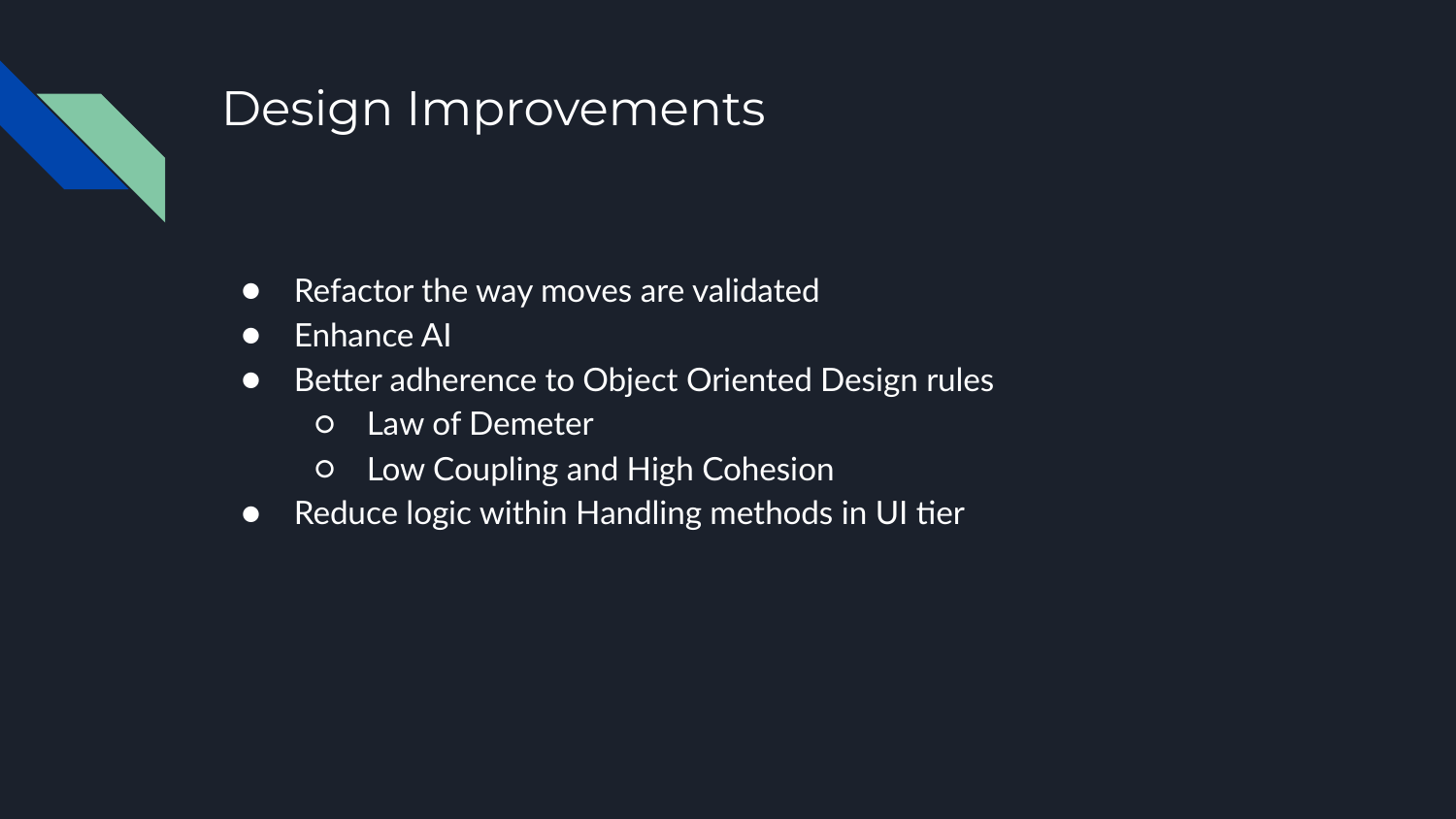

# Design Improvements
Refactor the way moves are validated
Enhance AI
Better adherence to Object Oriented Design rules
Law of Demeter
Low Coupling and High Cohesion
Reduce logic within Handling methods in UI tier